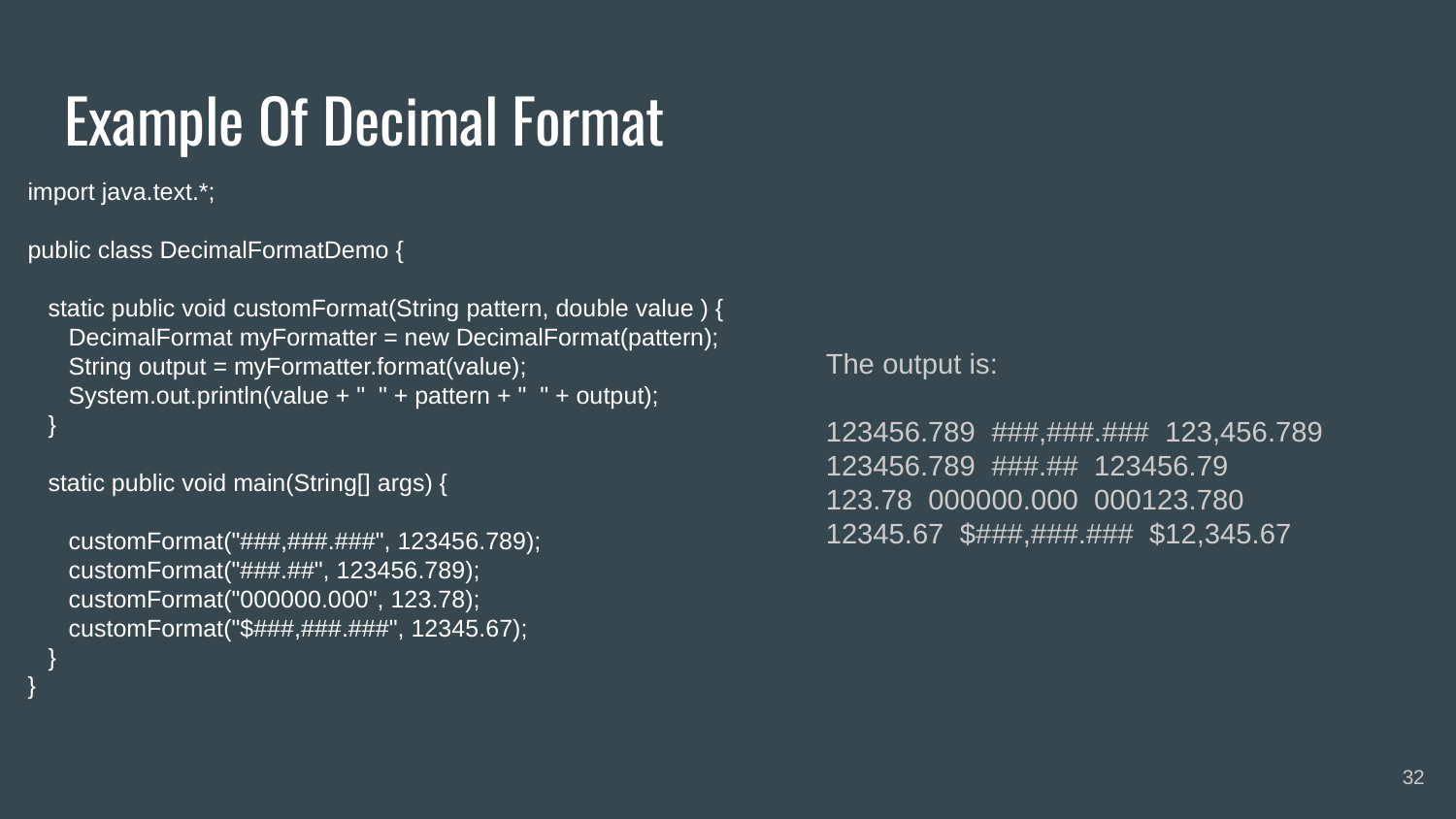

# Example Of Decimal Format
import java.text.*;

public class DecimalFormatDemo {

   static public void customFormat(String pattern, double value ) {
      DecimalFormat myFormatter = new DecimalFormat(pattern);
      String output = myFormatter.format(value);
      System.out.println(value + "  " + pattern + "  " + output);
   }

   static public void main(String[] args) {

      customFormat("###,###.###", 123456.789);
      customFormat("###.##", 123456.789);
      customFormat("000000.000", 123.78);
      customFormat("$###,###.###", 12345.67);
   }
}

The output is:

123456.789  ###,###.###  123,456.789
123456.789  ###.##  123456.79
123.78  000000.000  000123.780
12345.67  $###,###.###  $12,345.67

32